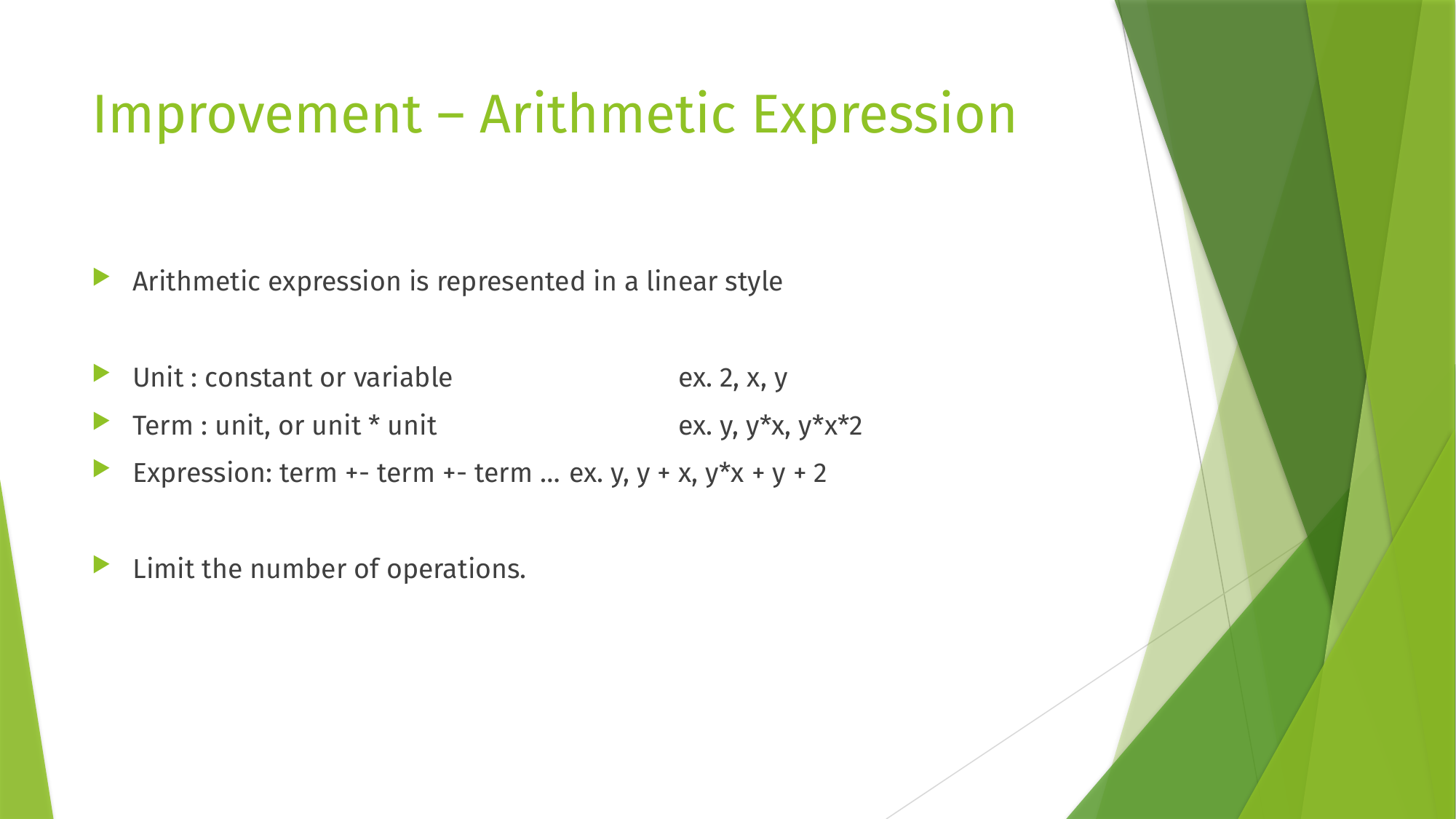

# Improvement – Arithmetic Expression
Arithmetic expression is represented in a linear style

Unit : constant or variable			ex. 2, x, y
Term : unit, or unit * unit			ex. y, y*x, y*x*2
Expression: term +- term +- term …	ex. y, y + x, y*x + y + 2

Limit the number of operations.